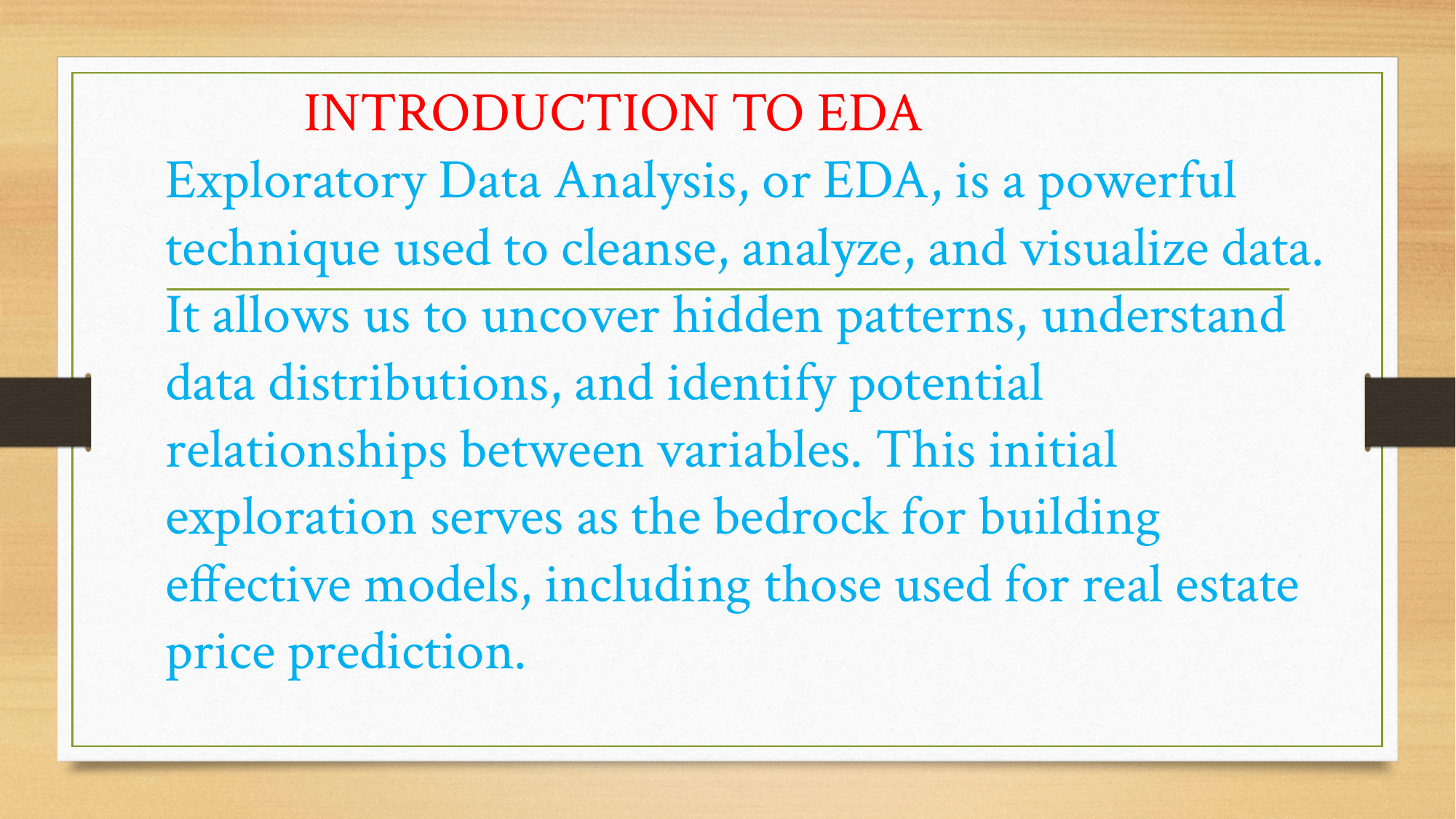

# INTRODUCTION TO EDA Exploratory Data Analysis, or EDA, is a powerful technique used to cleanse, analyze, and visualize data. It allows us to uncover hidden patterns, understand data distributions, and identify potential relationships between variables. This initial exploration serves as the bedrock for building effective models, including those used for real estate price prediction.